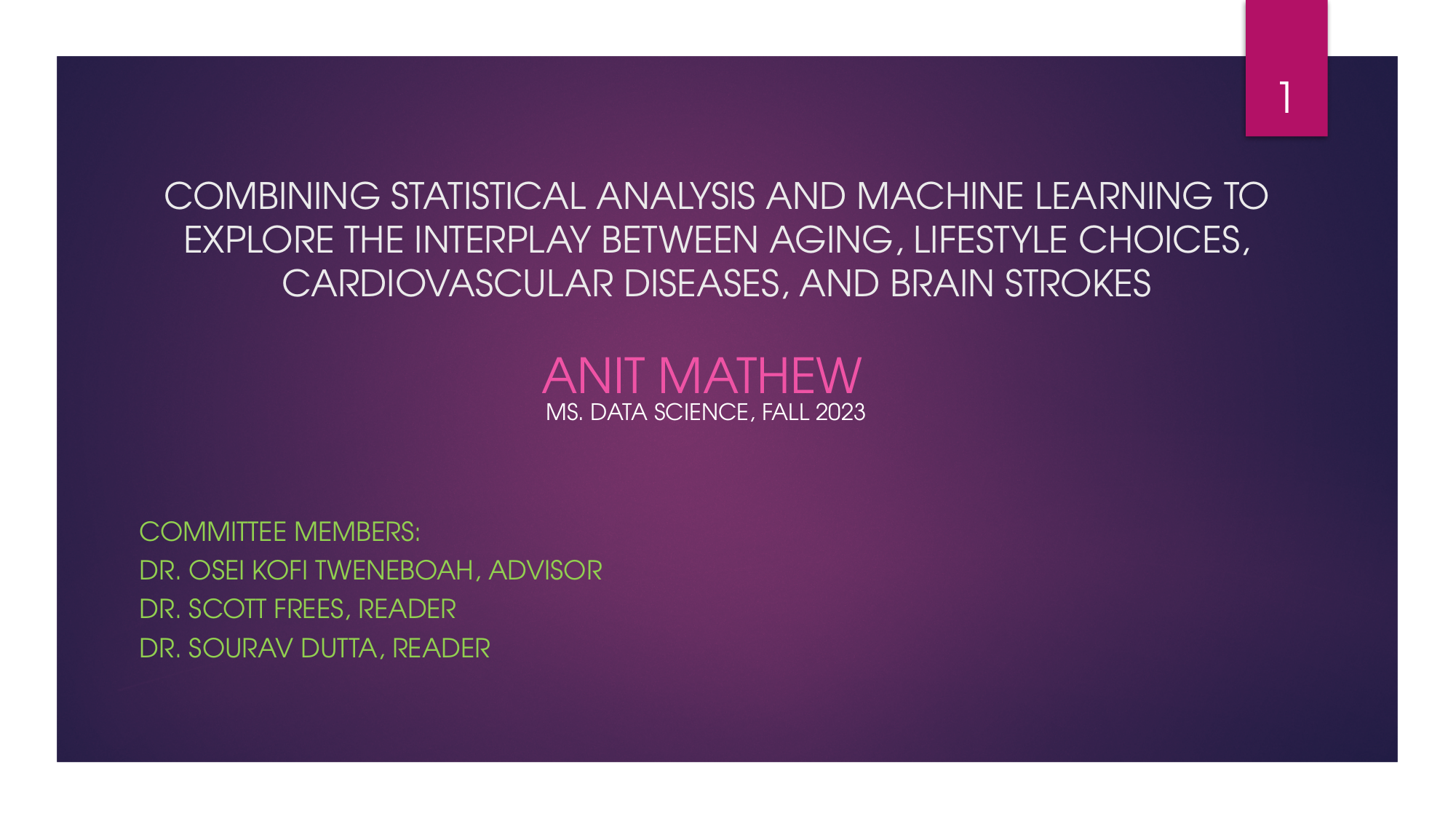

1
# COMBINING STATISTICAL ANALYSIS AND MACHINE LEARNING TO EXPLORE THE INTERPLAY BETWEEN AGING, LIFESTYLE CHOICES, CARDIOVASCULAR DISEASES, AND BRAIN STROKES
Anit Mathew
Ms. Data Science, fall 2023
Committee Members:
Dr. Osei Kofi Tweneboah, Advisor
Dr. Scott Frees, Reader
Dr. Sourav Dutta, Reader